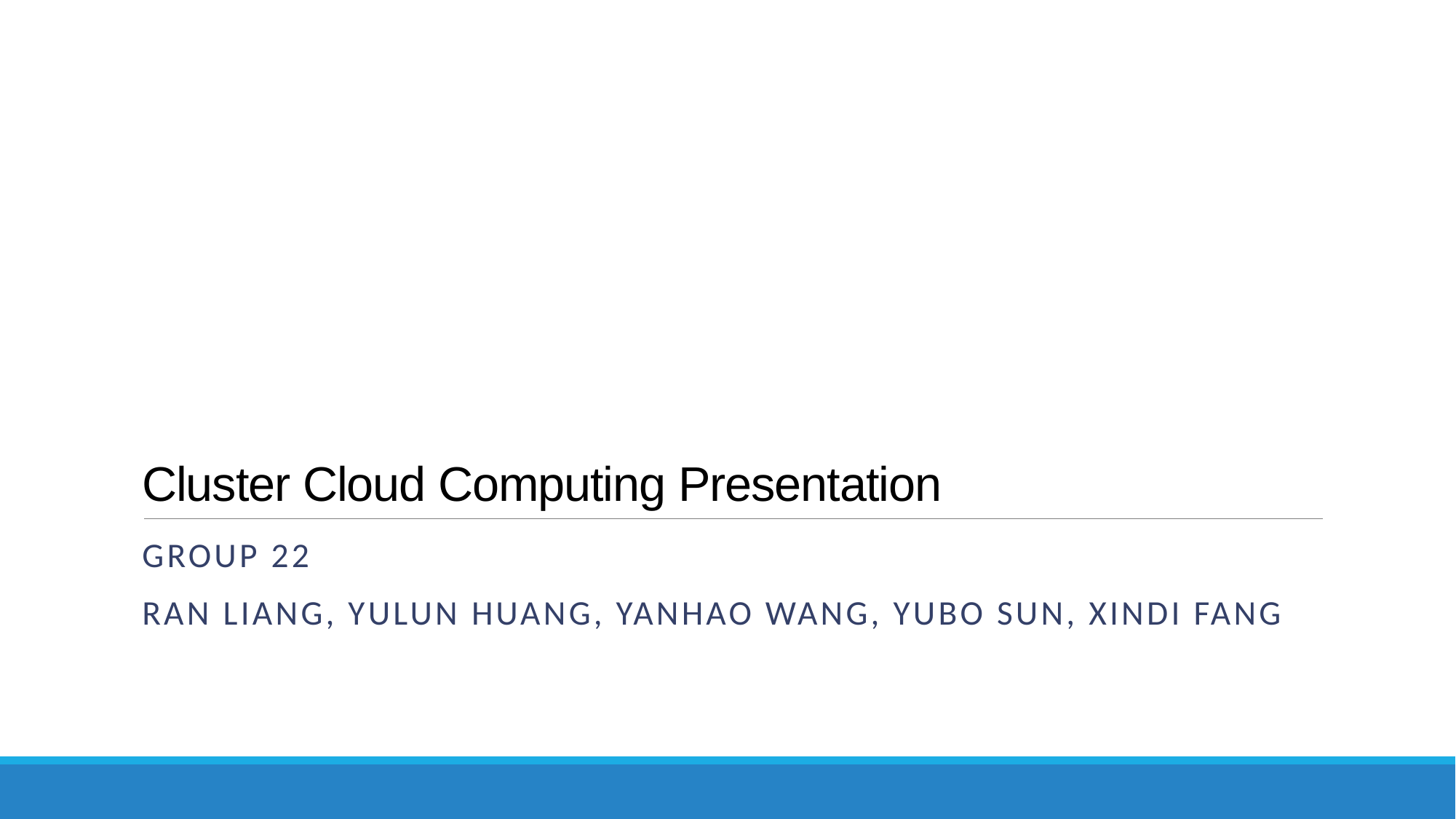

# Cluster Cloud Computing Presentation
Group 22
Ran Liang, Yulun huang, yanhao wang, yubo sun, Xindi FANG